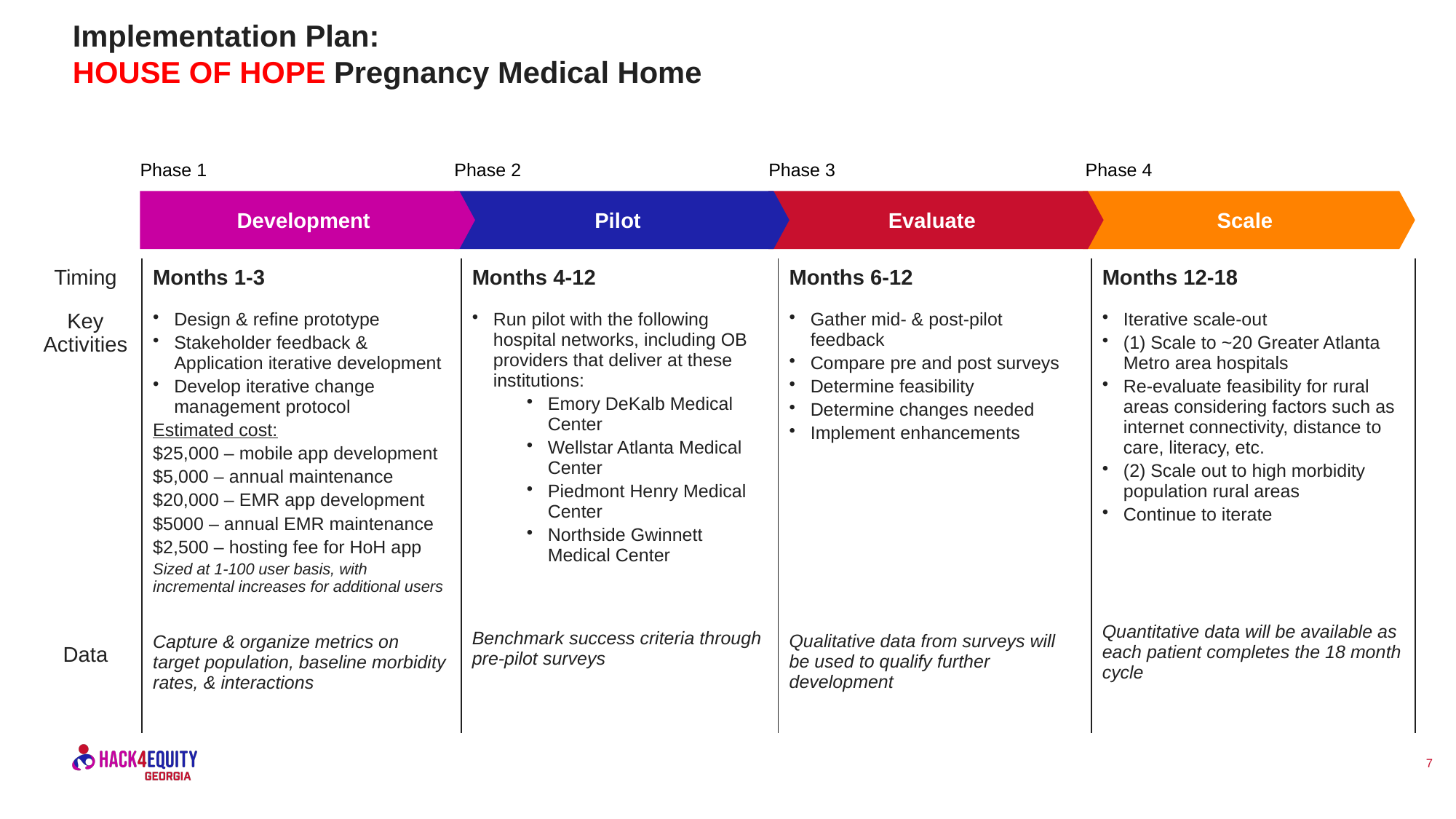

# Implementation Plan: HOUSE OF HOPE Pregnancy Medical Home
Phase 1
Phase 2
Phase 3
Phase 4
Development
Pilot
Evaluate
Scale
| Timing | Months 1-3 | Months 4-12 | Months 6-12 | Months 12-18 |
| --- | --- | --- | --- | --- |
| Key Activities Data | Design & refine prototype Stakeholder feedback & Application iterative development Develop iterative change management protocol Estimated cost: $25,000 – mobile app development $5,000 – annual maintenance $20,000 – EMR app development $5000 – annual EMR maintenance $2,500 – hosting fee for HoH app Sized at 1-100 user basis, with incremental increases for additional users Capture & organize metrics on target population, baseline morbidity rates, & interactions | Run pilot with the following hospital networks, including OB providers that deliver at these institutions: Emory DeKalb Medical Center Wellstar Atlanta Medical Center Piedmont Henry Medical Center Northside Gwinnett Medical Center Benchmark success criteria through pre-pilot surveys | Gather mid- & post-pilot feedback Compare pre and post surveys Determine feasibility Determine changes needed Implement enhancements Qualitative data from surveys will be used to qualify further development | Iterative scale-out (1) Scale to ~20 Greater Atlanta Metro area hospitals Re-evaluate feasibility for rural areas considering factors such as internet connectivity, distance to care, literacy, etc. (2) Scale out to high morbidity population rural areas Continue to iterate Quantitative data will be available as each patient completes the 18 month cycle |
7